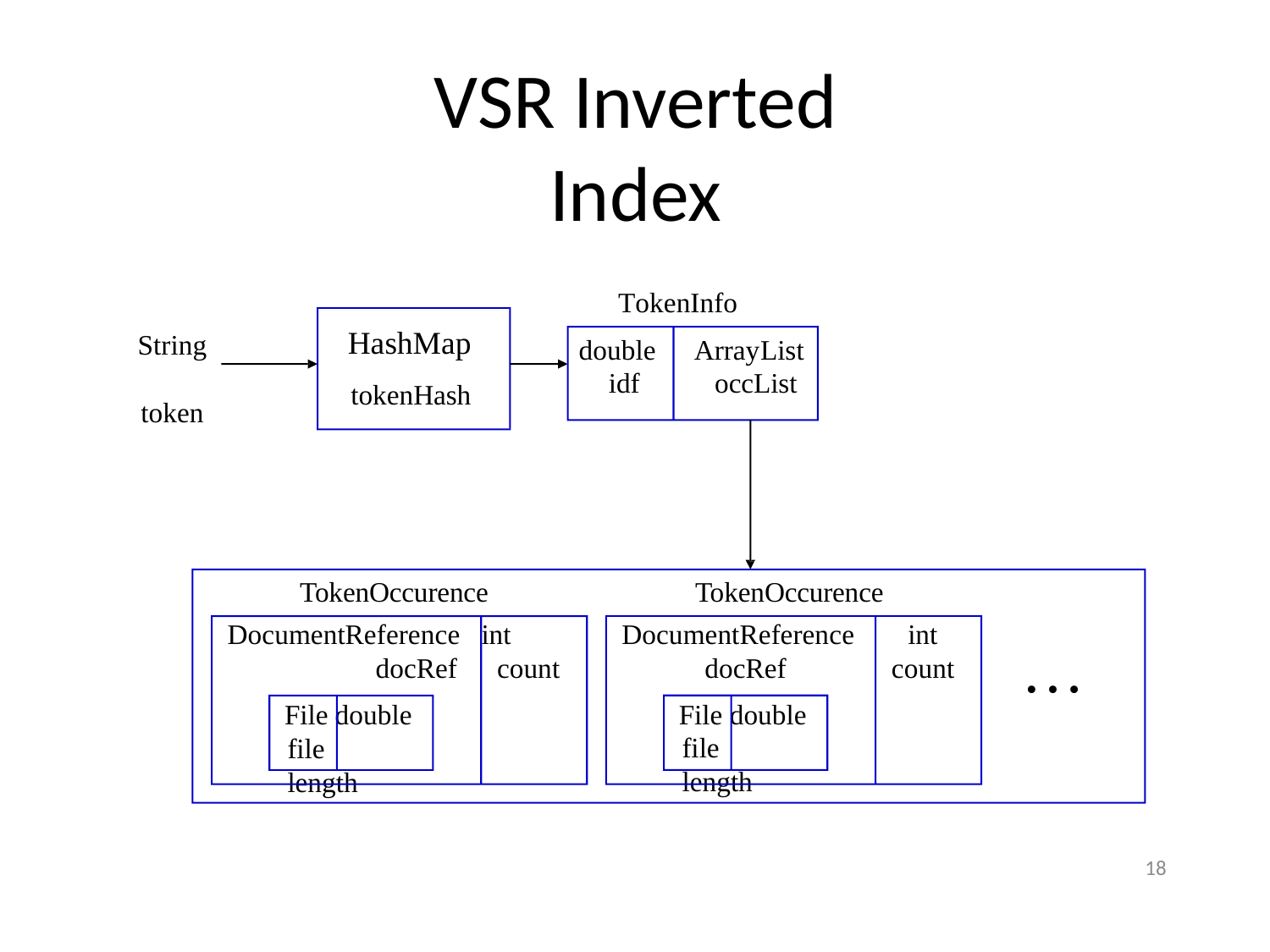

# VSR Inverted Index
TokenInfo
HashMap
tokenHash

String  token

double  idf
ArrayList  occList

TokenOccurence  DocumentReference	int
docRef
File double  file	length

TokenOccurence
DocumentReference  docRef
File double  file	length
int  count
…
count
18